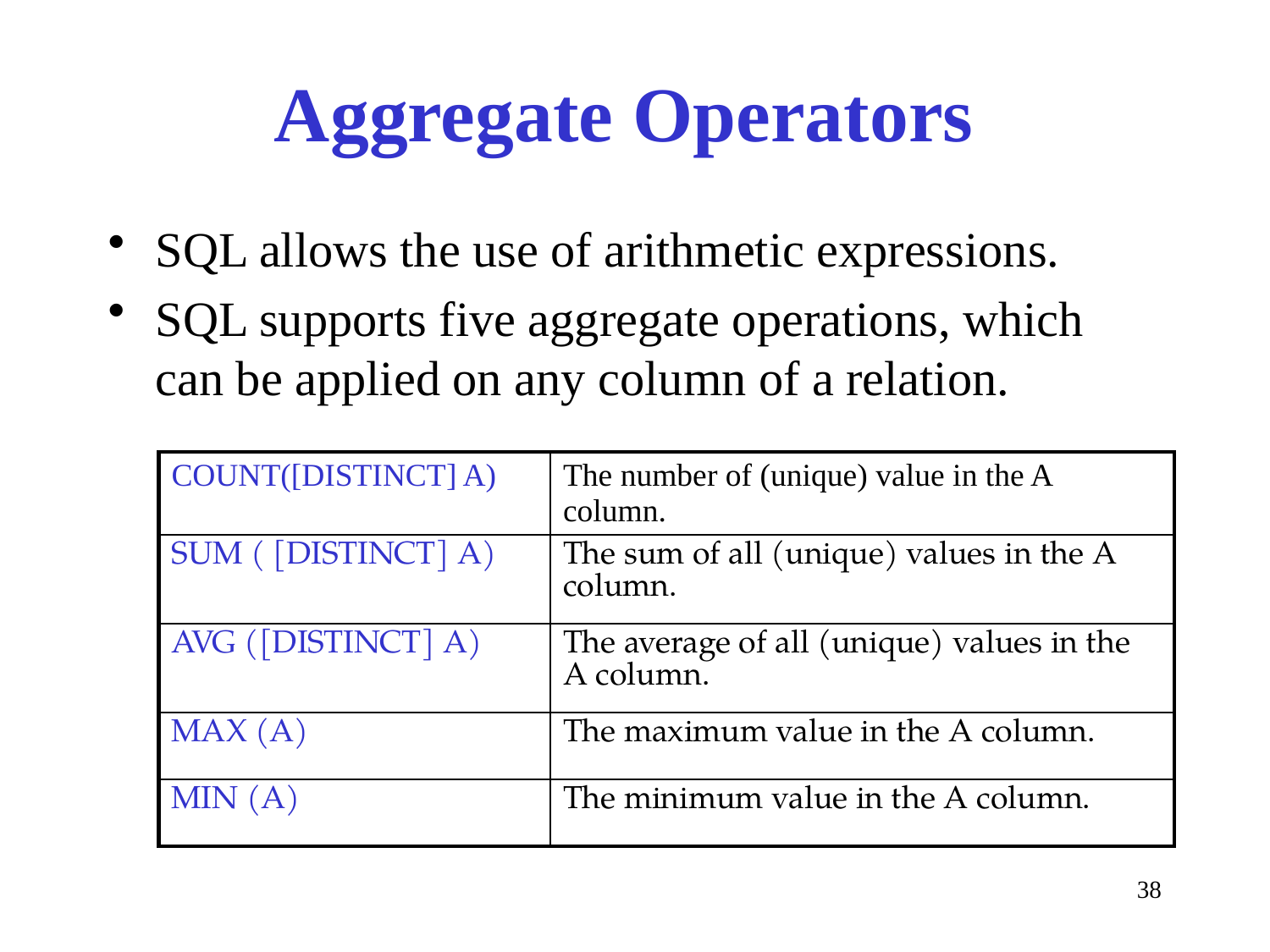

# Aggregate Operators
SQL allows the use of arithmetic expressions.
SQL supports five aggregate operations, which can be applied on any column of a relation.

| COUNT([DISTINCT] A) | The number of (unique) value in the A column. |
| --- | --- |
| SUM ( [DISTINCT] A) | The sum of all (unique) values in the A column. |
| AVG ([DISTINCT] A) | The average of all (unique) values in the A column. |
| MAX (A) | The maximum value in the A column. |
| MIN (A) | The minimum value in the A column. |
38